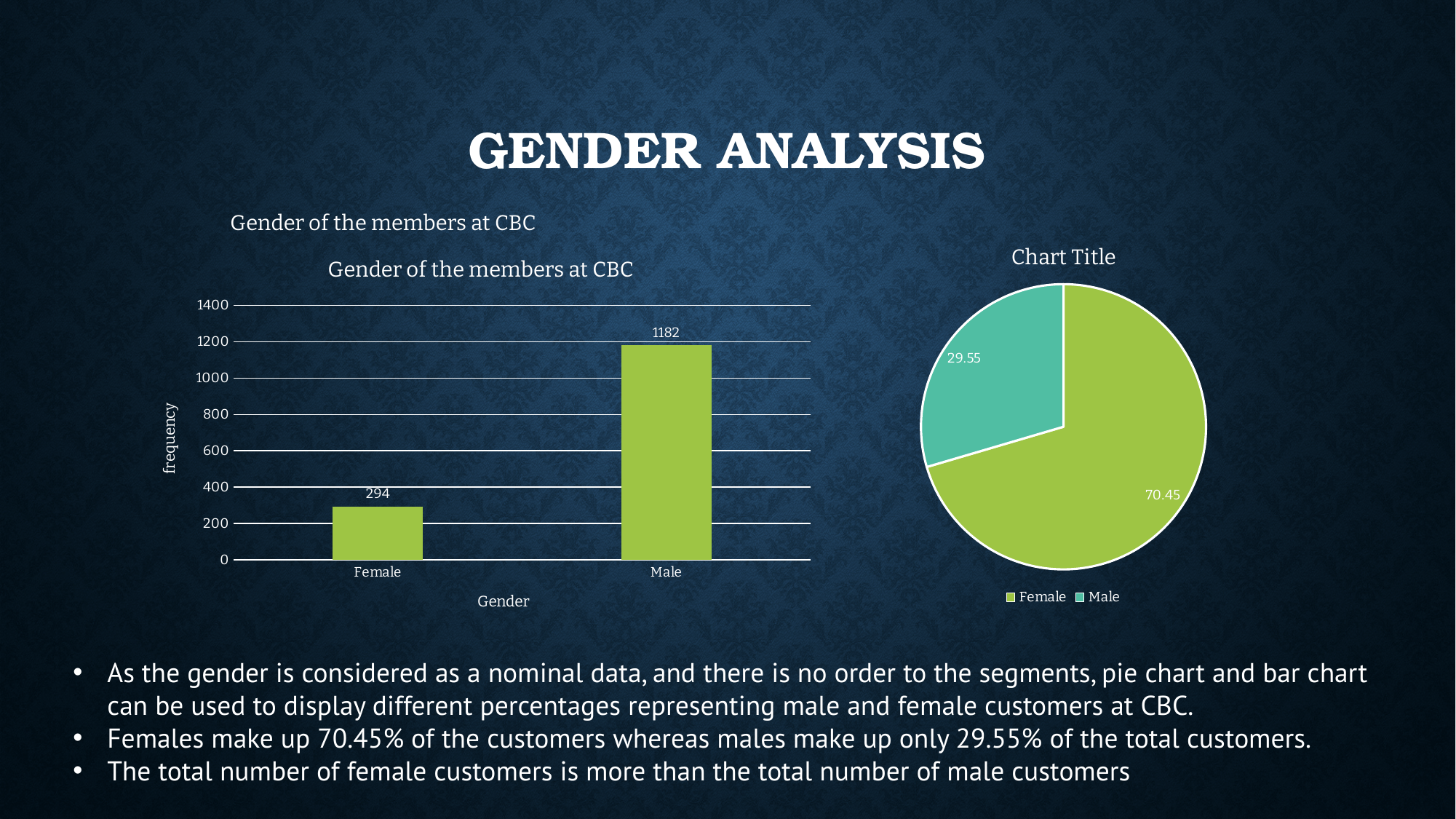

# Gender Analysis

### Chart: Gender of the members at CBC

| Category |
|---|

### Chart:

| Category |  |
|---|---|
| Female | 70.45 |
| Male | 29.549999999999997 |

### Chart: Gender of the members at CBC

| Category |  |
|---|---|
| Female | 294.0 |
| Male | 1182.0 |
As the gender is considered as a nominal data, and there is no order to the segments, pie chart and bar chart can be used to display different percentages representing male and female customers at CBC.
Females make up 70.45% of the customers whereas males make up only 29.55% of the total customers.
The total number of female customers is more than the total number of male customers